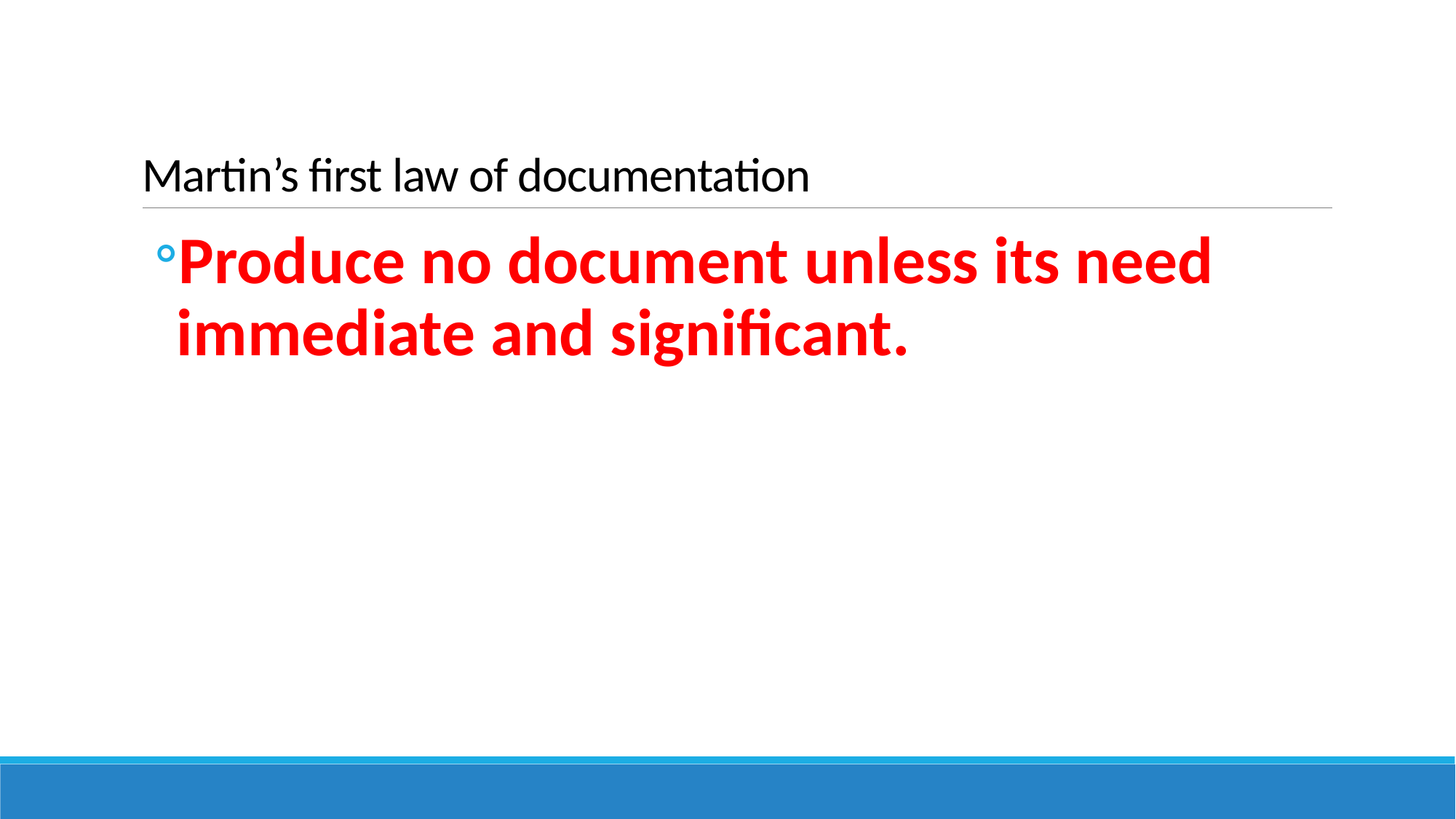

# Martin’s first law of documentation
Produce no document unless its need immediate and significant.